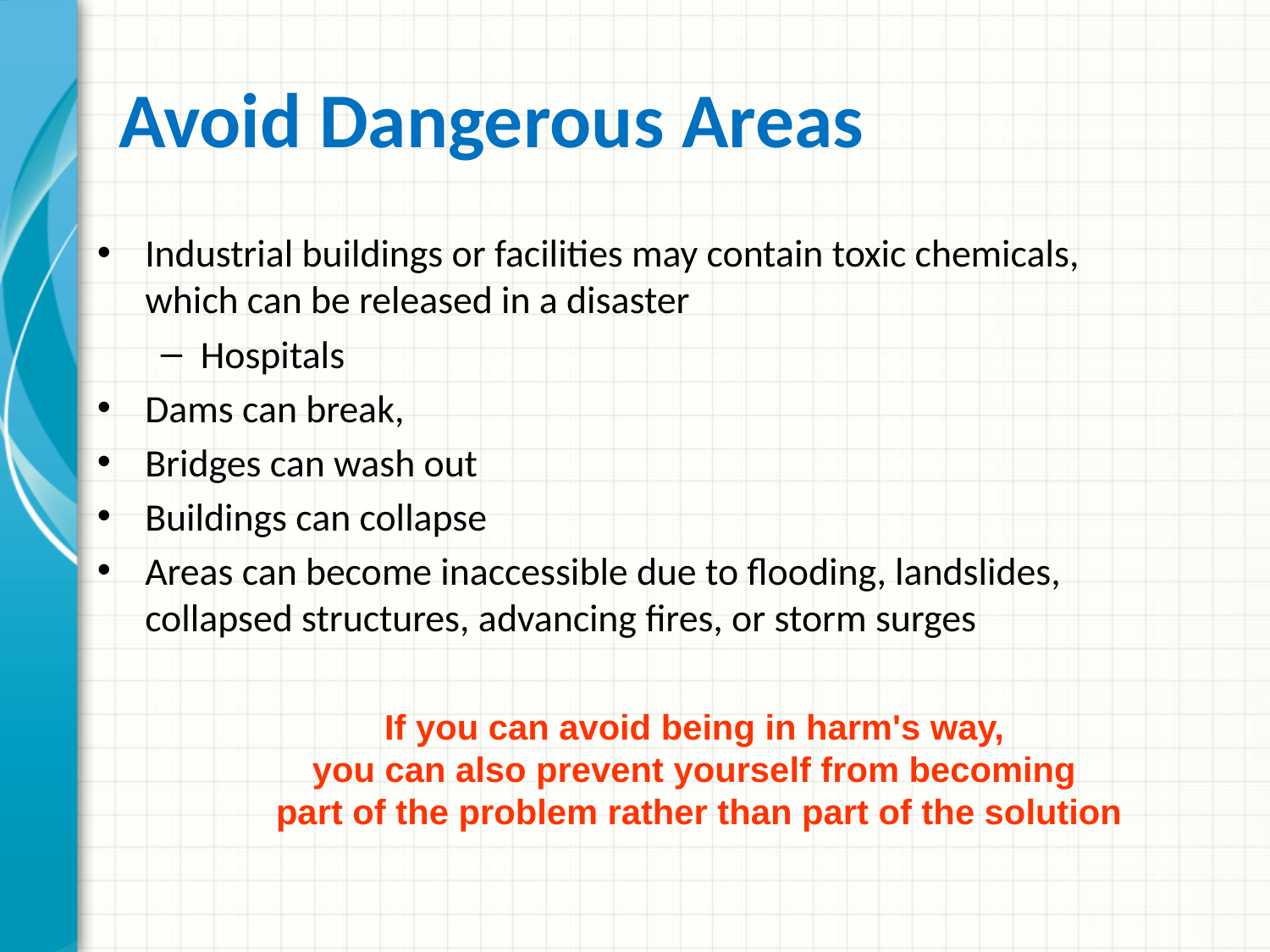

# Avoid Dangerous Areas
Industrial buildings or facilities may contain toxic chemicals, which can be released in a disaster
Hospitals
Dams can break,
Bridges can wash out
Buildings can collapse
Areas can become inaccessible due to flooding, landslides, collapsed structures, advancing fires, or storm surges
If you can avoid being in harm's way,
you can also prevent yourself from becoming
part of the problem rather than part of the solution